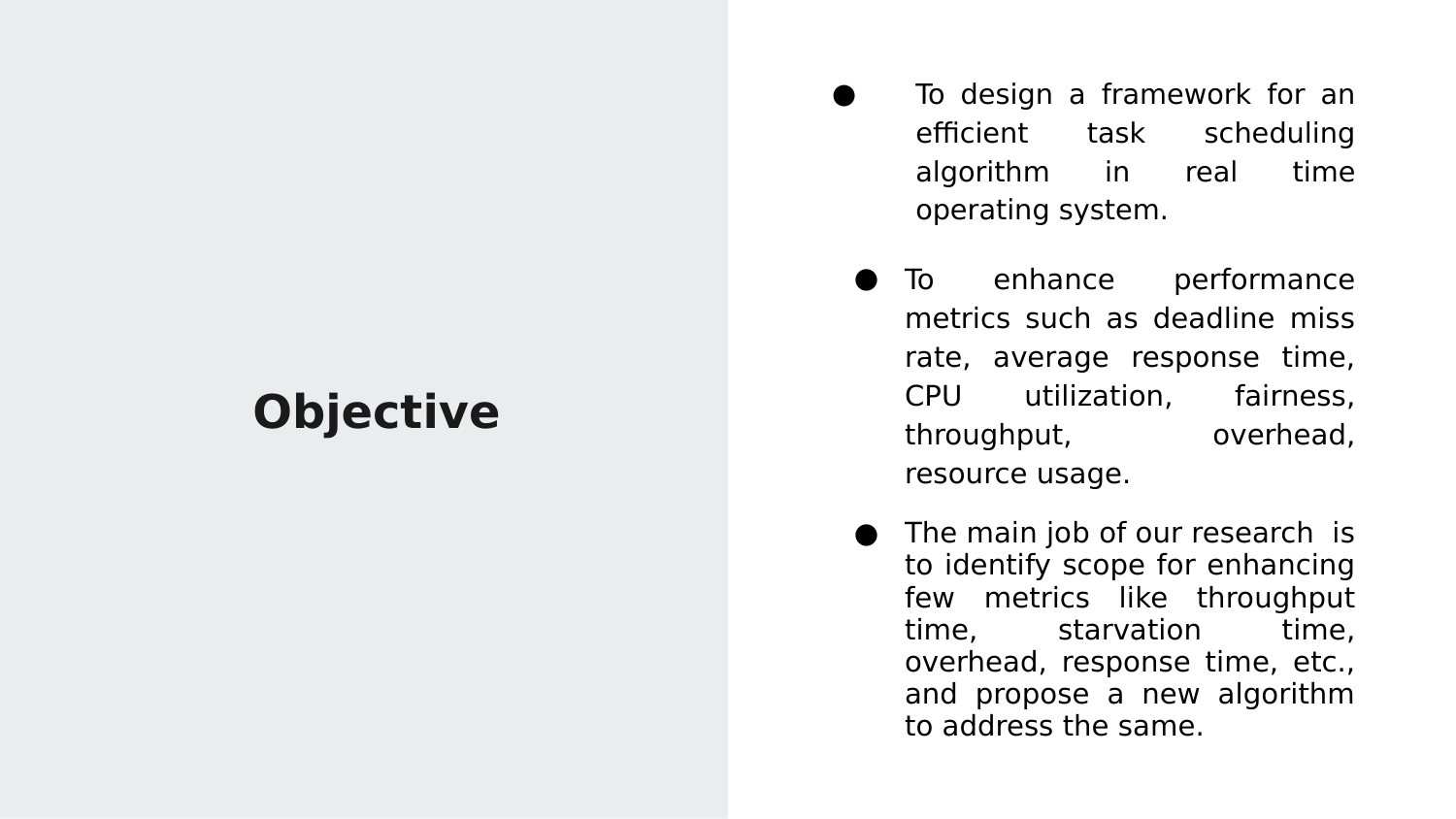

To design a framework for an efficient task scheduling algorithm in real time operating system.
To enhance performance metrics such as deadline miss rate, average response time, CPU utilization, fairness, throughput, overhead, resource usage.
# Objective
The main job of our research  is to identify scope for enhancing few metrics like throughput time, starvation time, overhead, response time, etc., and propose a new algorithm to address the same.